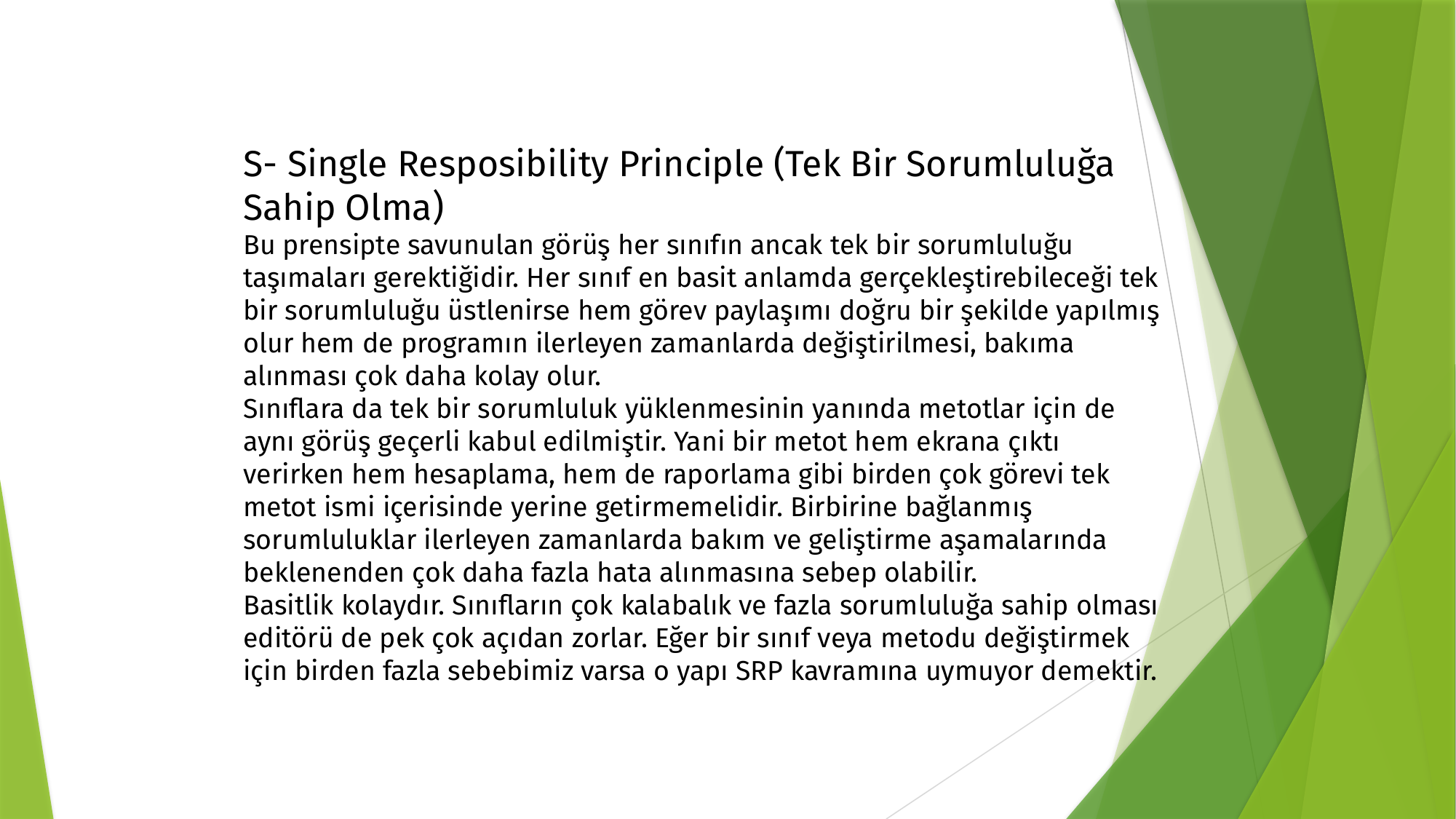

S- Single Resposibility Principle (Tek Bir Sorumluluğa Sahip Olma)
Bu prensipte savunulan görüş her sınıfın ancak tek bir sorumluluğu taşımaları gerektiğidir. Her sınıf en basit anlamda gerçekleştirebileceği tek bir sorumluluğu üstlenirse hem görev paylaşımı doğru bir şekilde yapılmış olur hem de programın ilerleyen zamanlarda değiştirilmesi, bakıma alınması çok daha kolay olur.
Sınıflara da tek bir sorumluluk yüklenmesinin yanında metotlar için de aynı görüş geçerli kabul edilmiştir. Yani bir metot hem ekrana çıktı verirken hem hesaplama, hem de raporlama gibi birden çok görevi tek metot ismi içerisinde yerine getirmemelidir. Birbirine bağlanmış sorumluluklar ilerleyen zamanlarda bakım ve geliştirme aşamalarında beklenenden çok daha fazla hata alınmasına sebep olabilir.
Basitlik kolaydır. Sınıfların çok kalabalık ve fazla sorumluluğa sahip olması editörü de pek çok açıdan zorlar. Eğer bir sınıf veya metodu değiştirmek için birden fazla sebebimiz varsa o yapı SRP kavramına uymuyor demektir.